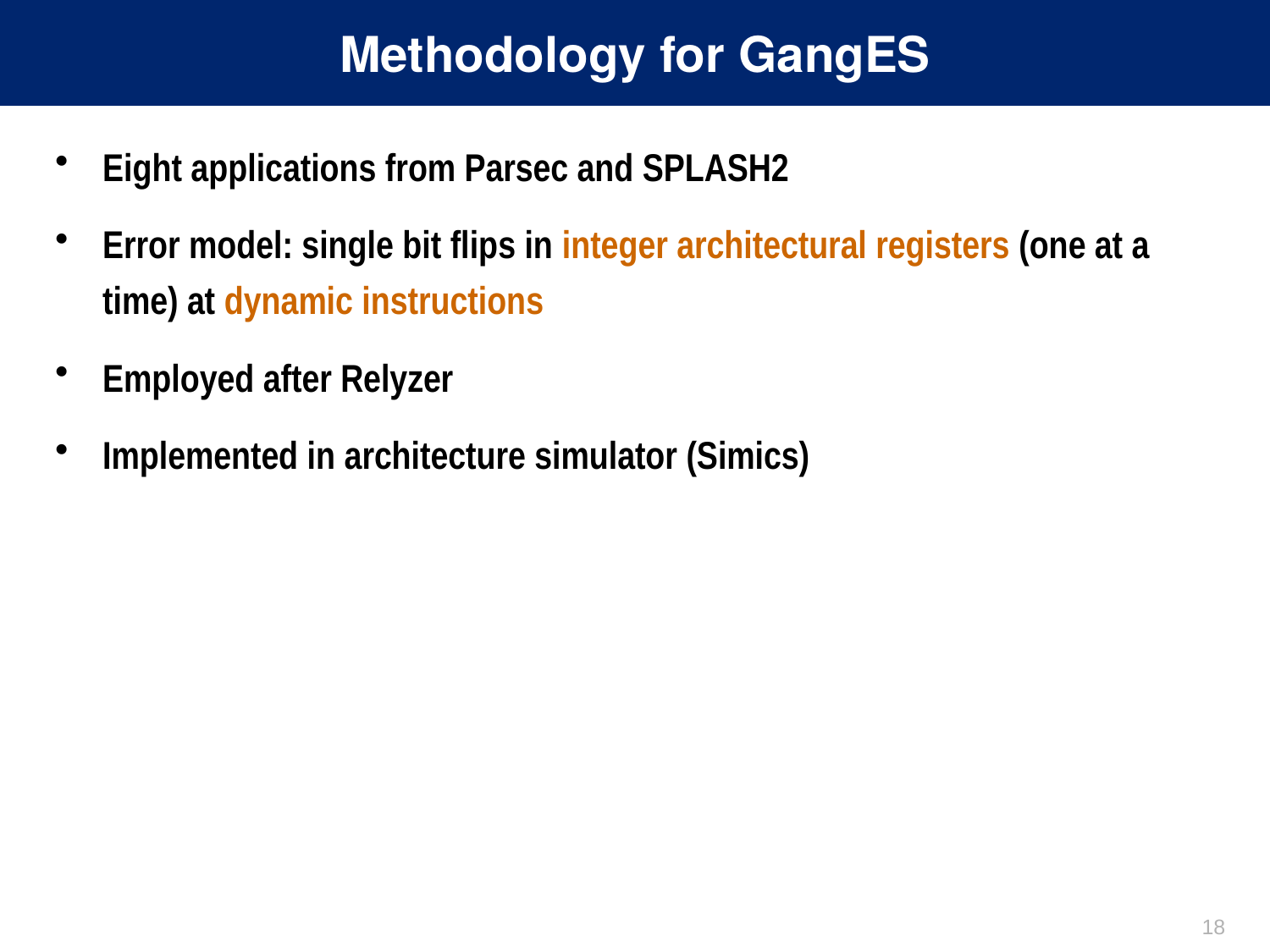

# Methodology for GangES
Eight applications from Parsec and SPLASH2
Error model: single bit flips in integer architectural registers (one at a time) at dynamic instructions
Employed after Relyzer
Implemented in architecture simulator (Simics)
18